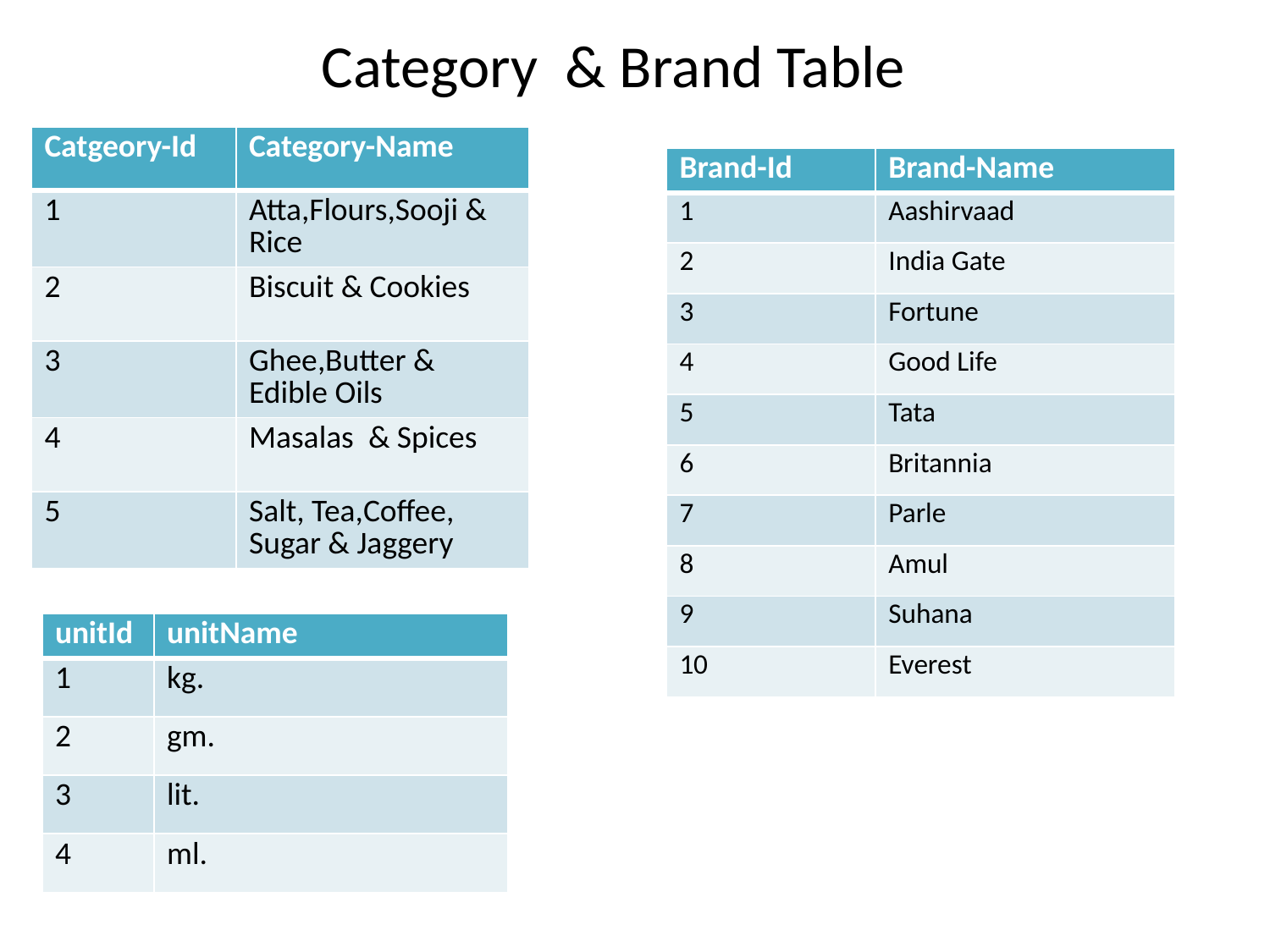

# Category  & Brand Table
| Catgeory-Id | Category-Name |
| --- | --- |
| 1 | Atta,Flours,Sooji & Rice |
| 2 | Biscuit & Cookies |
| 3 | Ghee,Butter & Edible Oils |
| 4 | Masalas & Spices |
| 5 | Salt, Tea,Coffee, Sugar & Jaggery |

| Brand-Id | Brand-Name |
| --- | --- |
| 1 | Aashirvaad |
| 2 | India Gate |
| 3 | Fortune |
| 4 | Good Life |
| 5 | Tata |
| 6 | Britannia |
| 7 | Parle |
| 8 | Amul |
| 9 | Suhana |
| 10 | Everest |
| unitId | unitName |
| --- | --- |
| 1 | kg. |
| 2 | gm. |
| 3 | lit. |
| 4 | ml. |